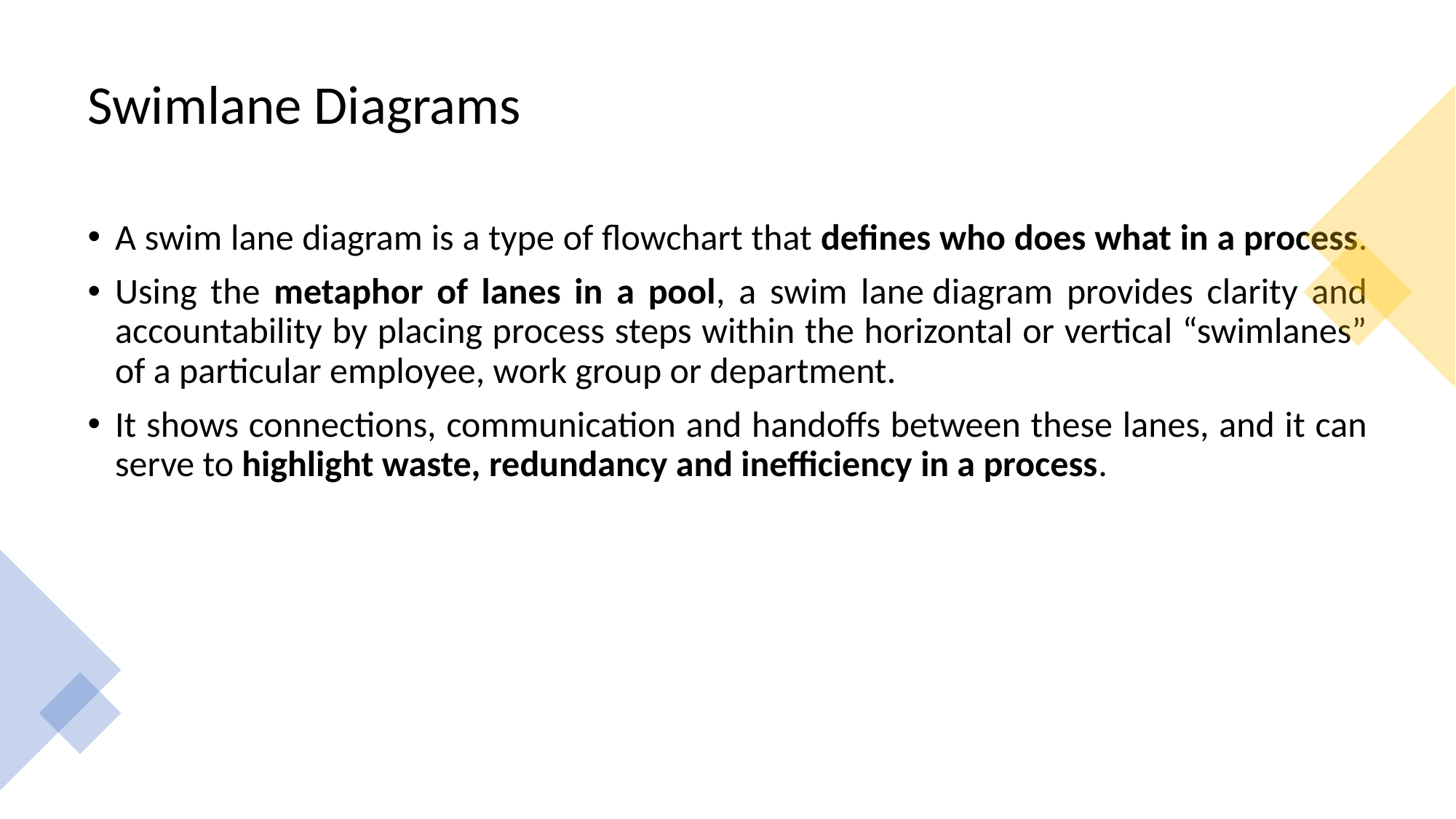

# Swimlane Diagrams

A swim lane diagram is a type of flowchart that defines who does what in a process.
Using the metaphor of lanes in a pool, a swim lane diagram provides clarity and accountability by placing process steps within the horizontal or vertical “swimlanes” of a particular employee, work group or department.
It shows connections, communication and handoffs between these lanes, and it can serve to highlight waste, redundancy and inefficiency in a process.